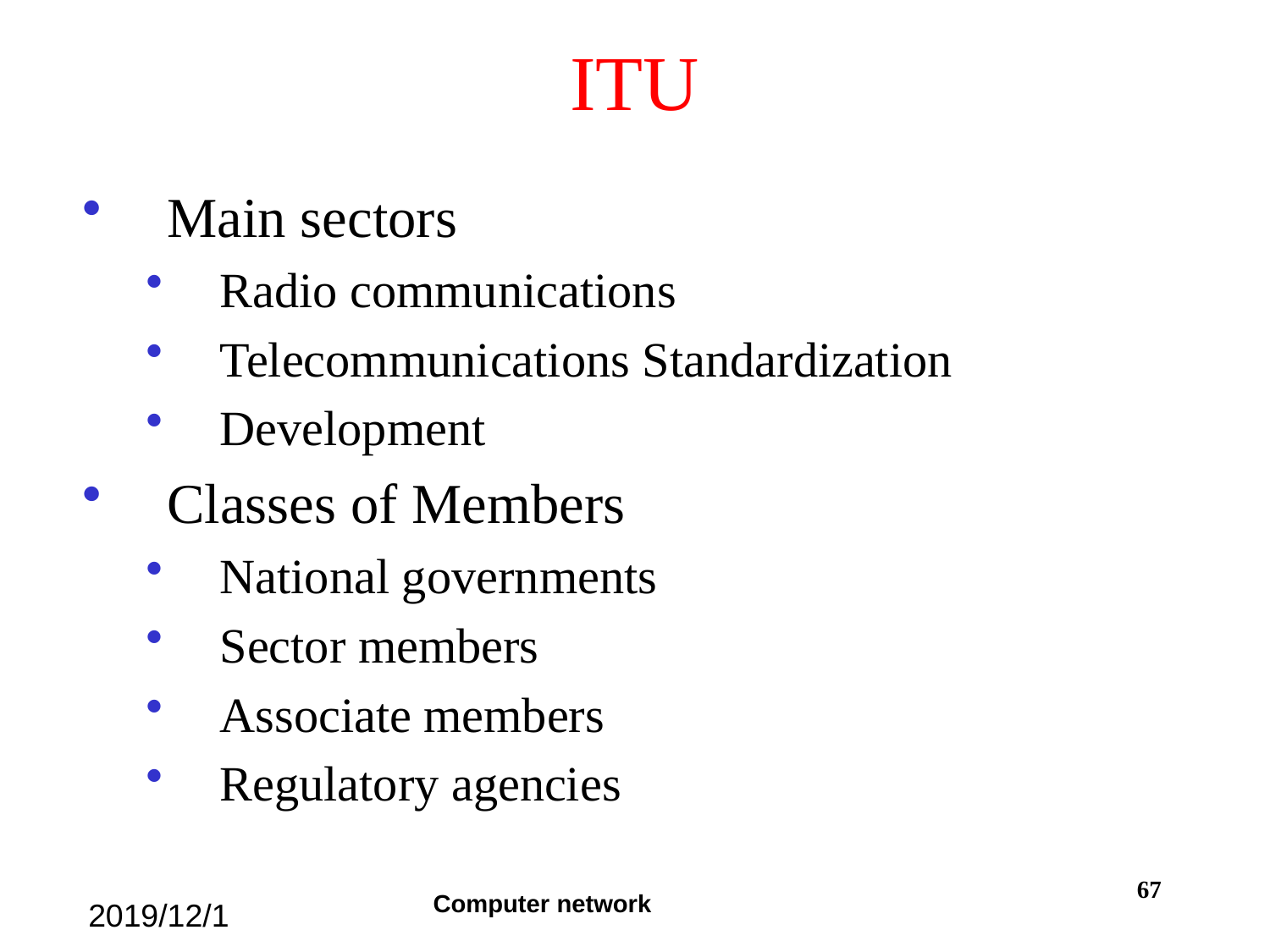

# ITU
Main sectors
Radio communications
Telecommunications Standardization
Development
Classes of Members
National governments
Sector members
Associate members
Regulatory agencies
67
Computer network
2019/12/1